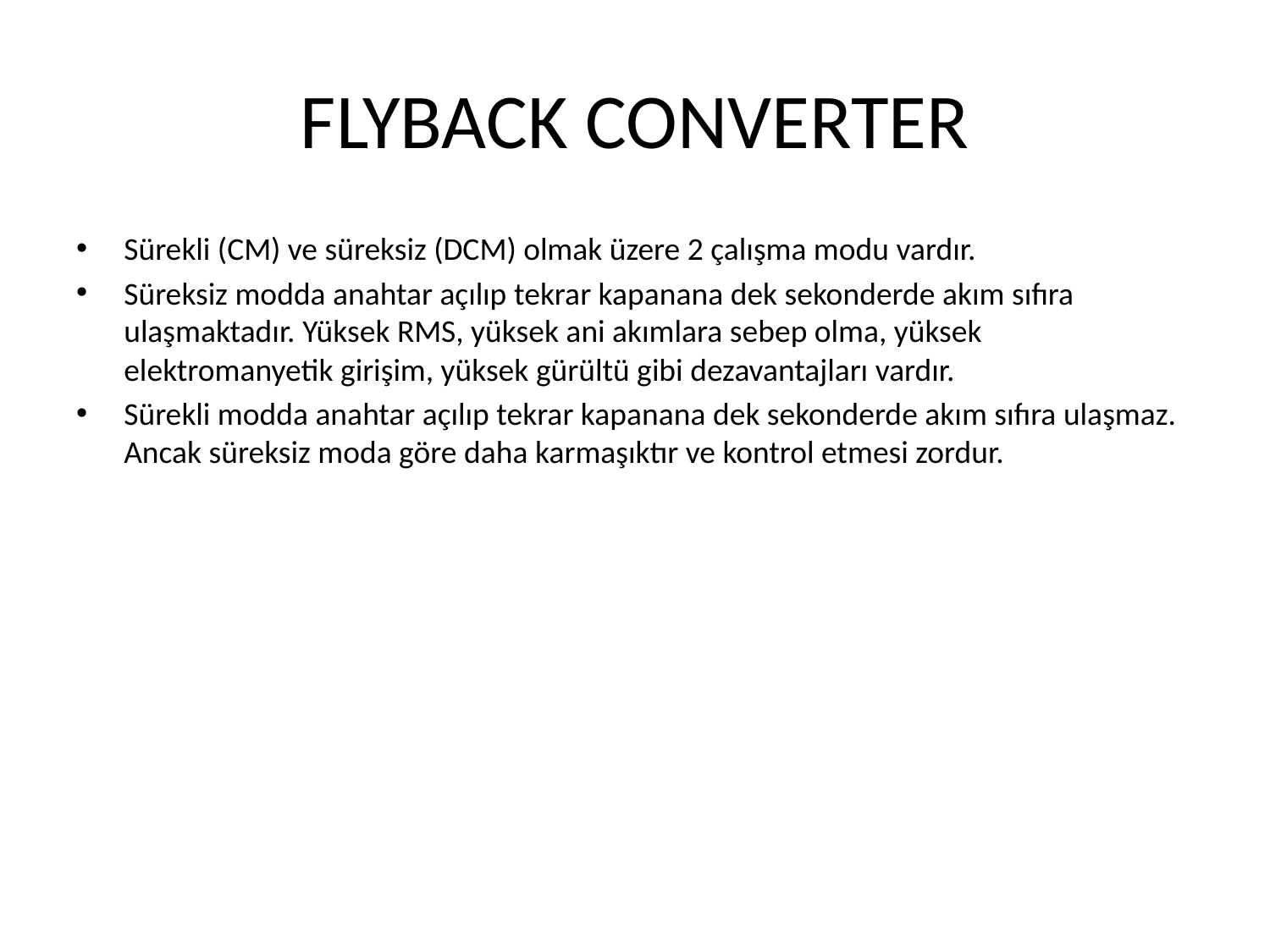

# FLYBACK CONVERTER
Sürekli (CM) ve süreksiz (DCM) olmak üzere 2 çalışma modu vardır.
Süreksiz modda anahtar açılıp tekrar kapanana dek sekonderde akım sıfıra ulaşmaktadır. Yüksek RMS, yüksek ani akımlara sebep olma, yüksek elektromanyetik girişim, yüksek gürültü gibi dezavantajları vardır.
Sürekli modda anahtar açılıp tekrar kapanana dek sekonderde akım sıfıra ulaşmaz. Ancak süreksiz moda göre daha karmaşıktır ve kontrol etmesi zordur.